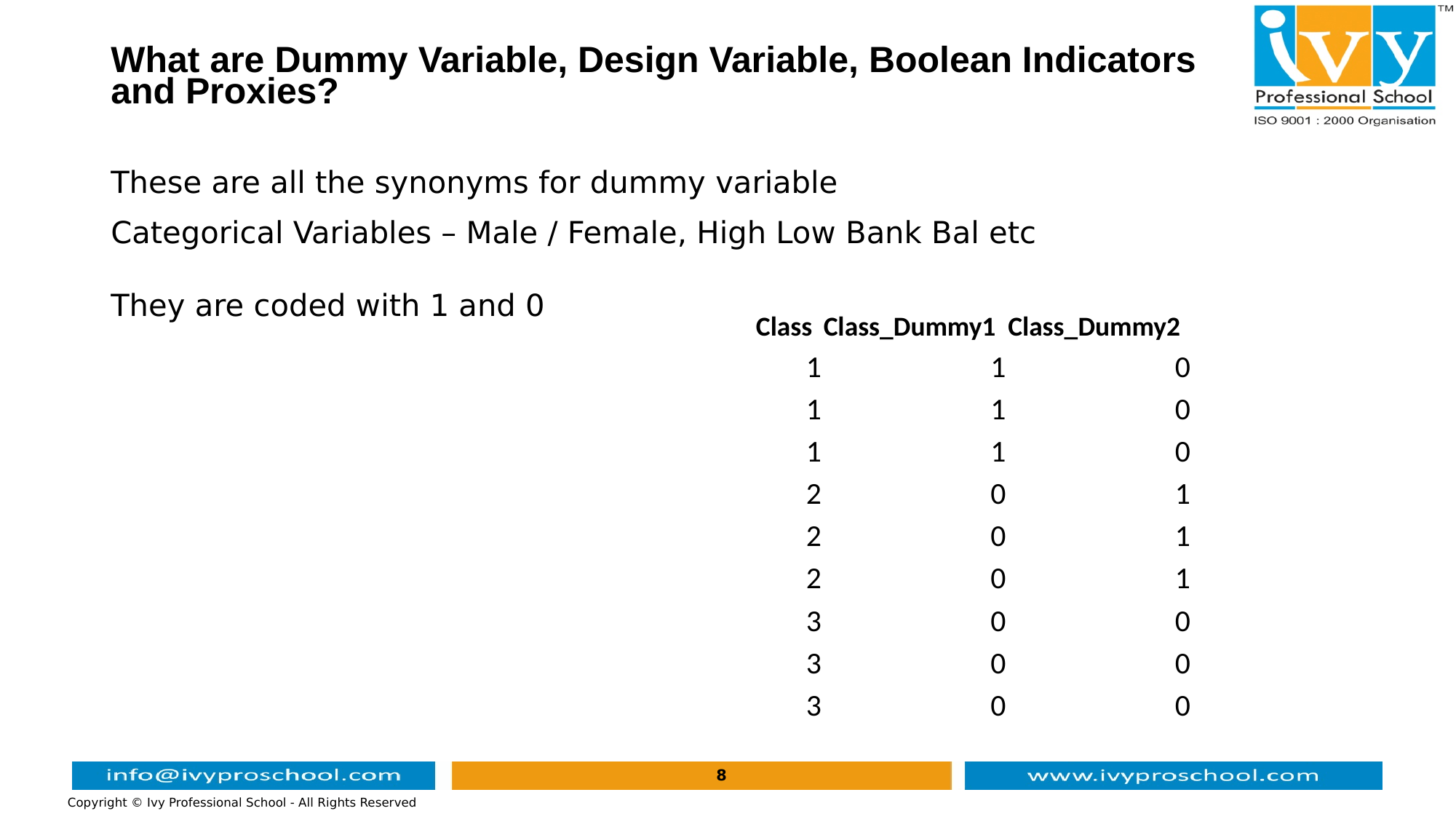

# What are Dummy Variable, Design Variable, Boolean Indicators and Proxies?
These are all the synonyms for dummy variable

Categorical Variables – Male / Female, High Low Bank Bal etc

They are coded with 1 and 0
| Class | Class\_Dummy1 | Class\_Dummy2 |
| --- | --- | --- |
| 1 | 1 | 0 |
| 1 | 1 | 0 |
| 1 | 1 | 0 |
| 2 | 0 | 1 |
| 2 | 0 | 1 |
| 2 | 0 | 1 |
| 3 | 0 | 0 |
| 3 | 0 | 0 |
| 3 | 0 | 0 |